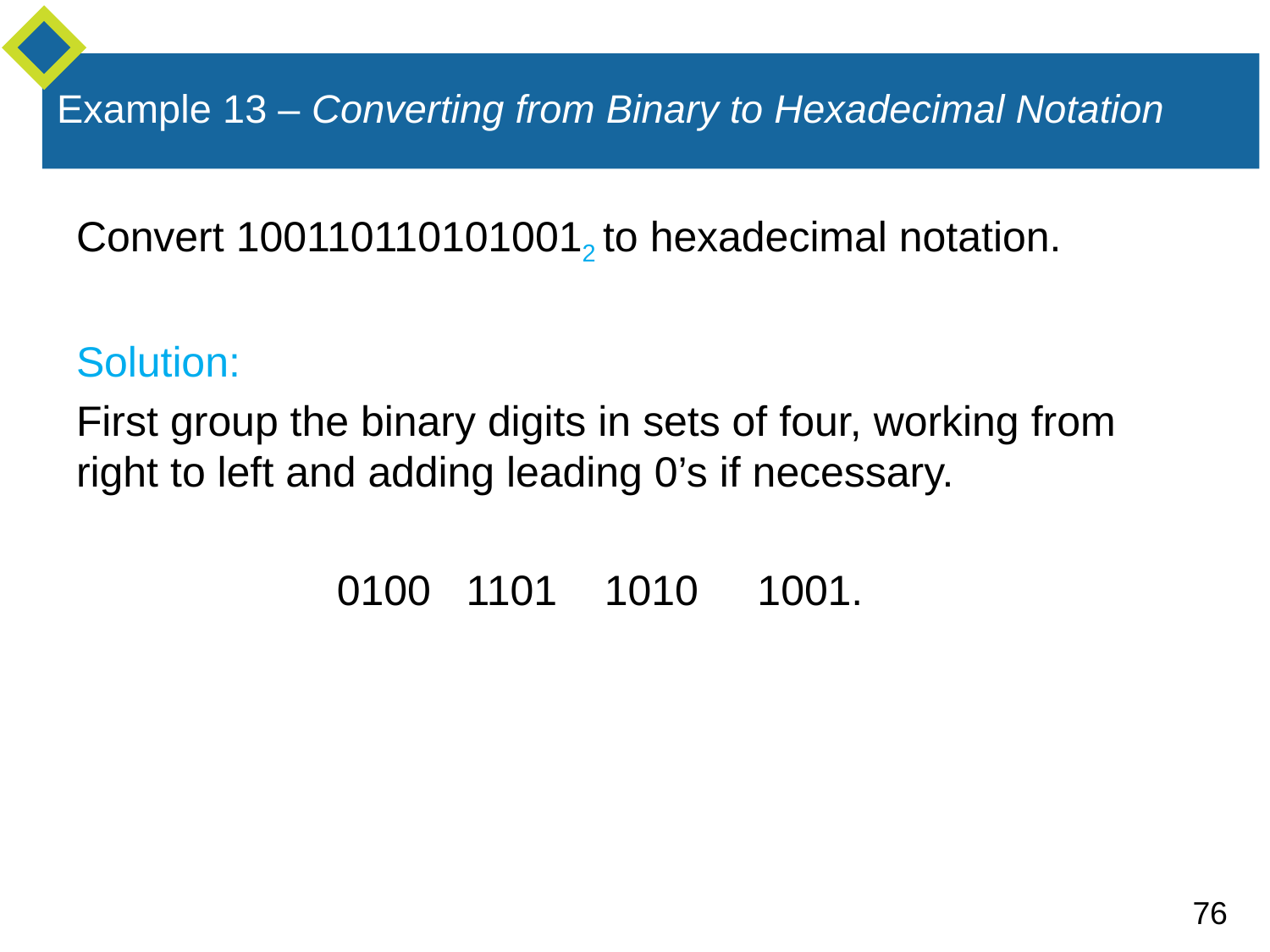

# Example 13 – Converting from Binary to Hexadecimal Notation
Convert 1001101101010012 to hexadecimal notation.

Solution:
First group the binary digits in sets of four, working from right to left and adding leading 0’s if necessary.

                      0100   1101    1010     1001.